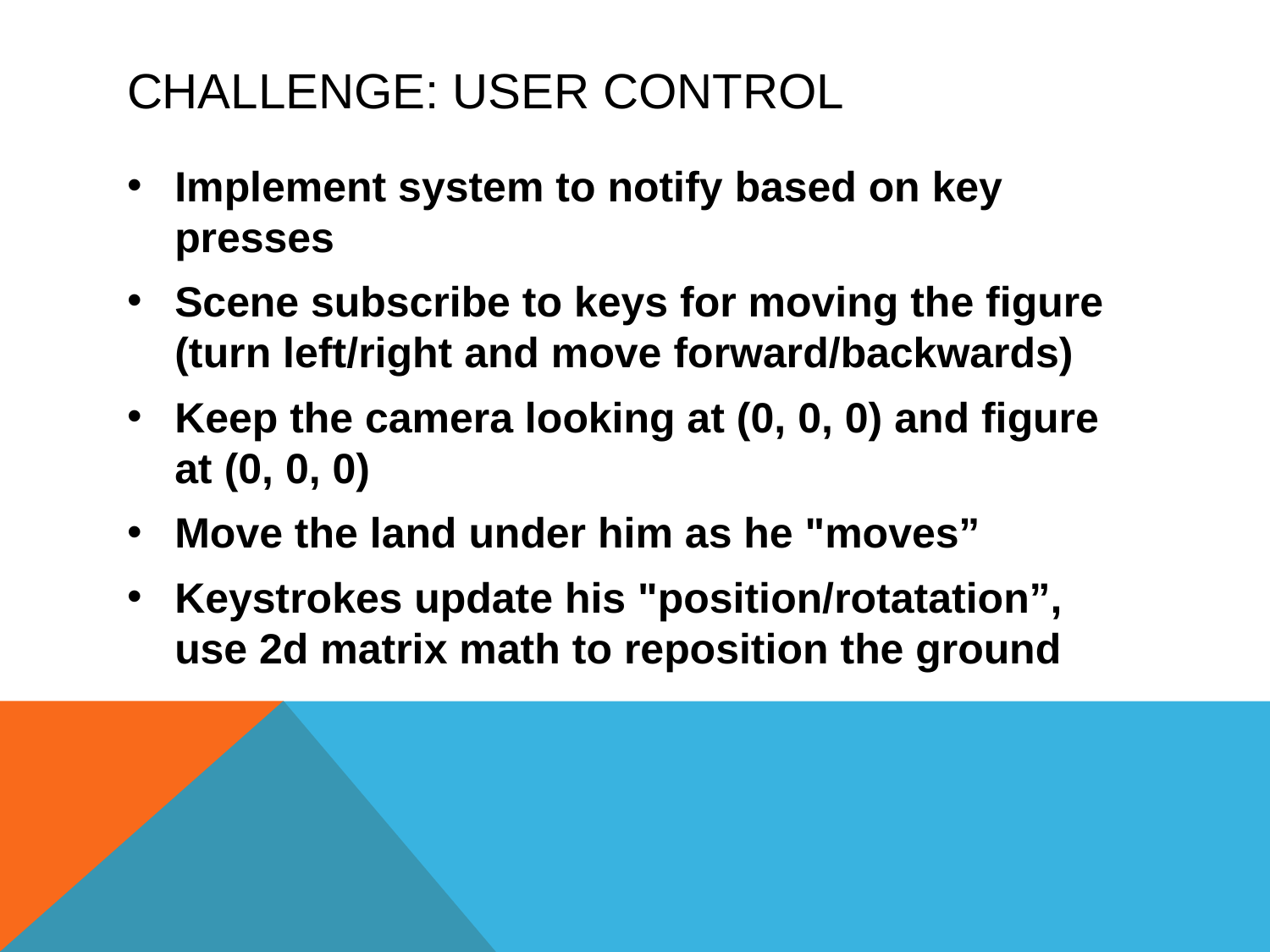

# Challenge: User Control
Implement system to notify based on key presses
Scene subscribe to keys for moving the figure (turn left/right and move forward/backwards)
Keep the camera looking at (0, 0, 0) and figure at (0, 0, 0)
Move the land under him as he "moves”
Keystrokes update his "position/rotatation”, use 2d matrix math to reposition the ground